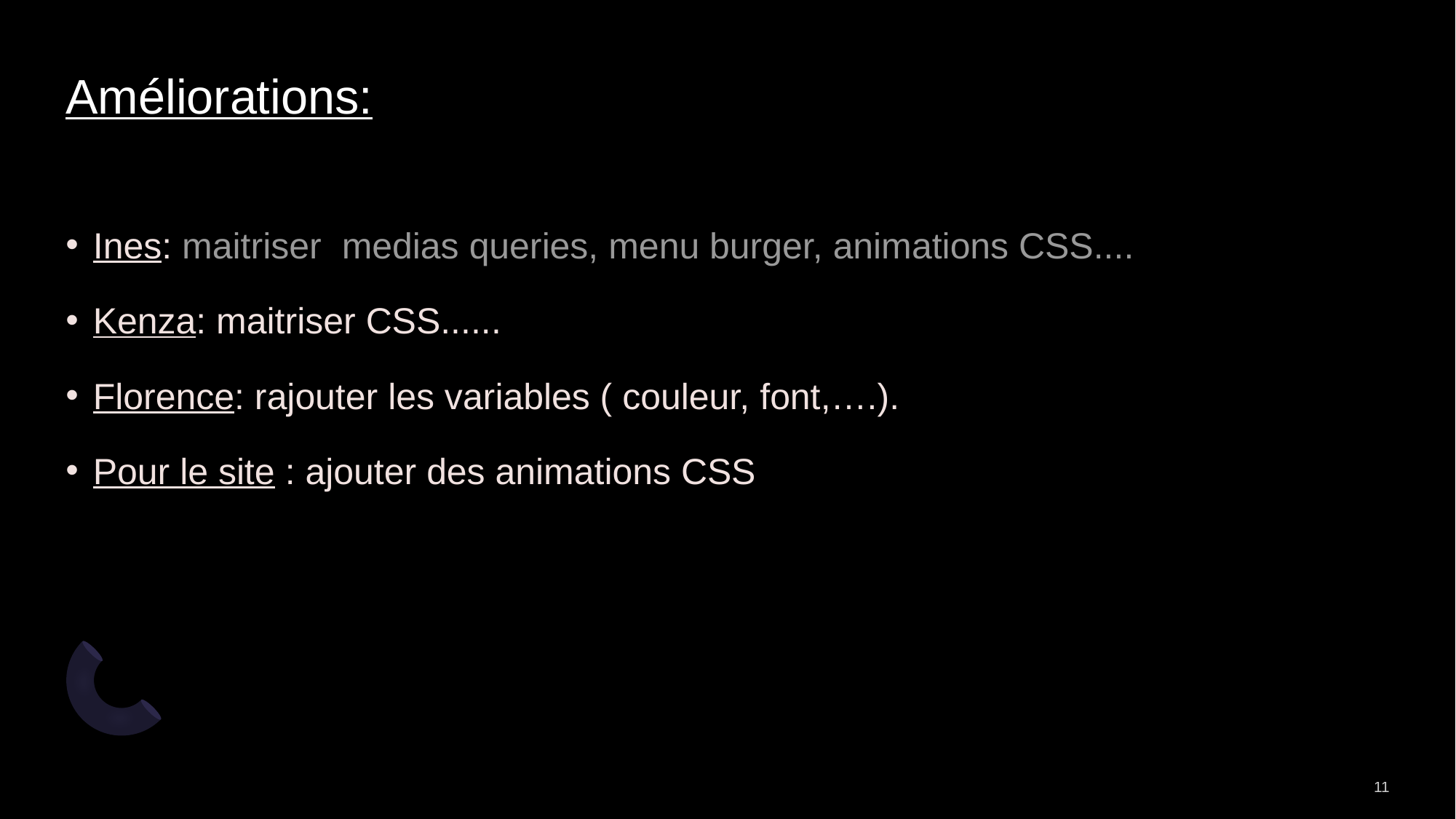

# Améliorations:

Ines: maitriser  medias queries, menu burger, animations CSS....
Kenza: maitriser CSS......
Florence: rajouter les variables ( couleur, font,….).
Pour le site : ajouter des animations CSS
11